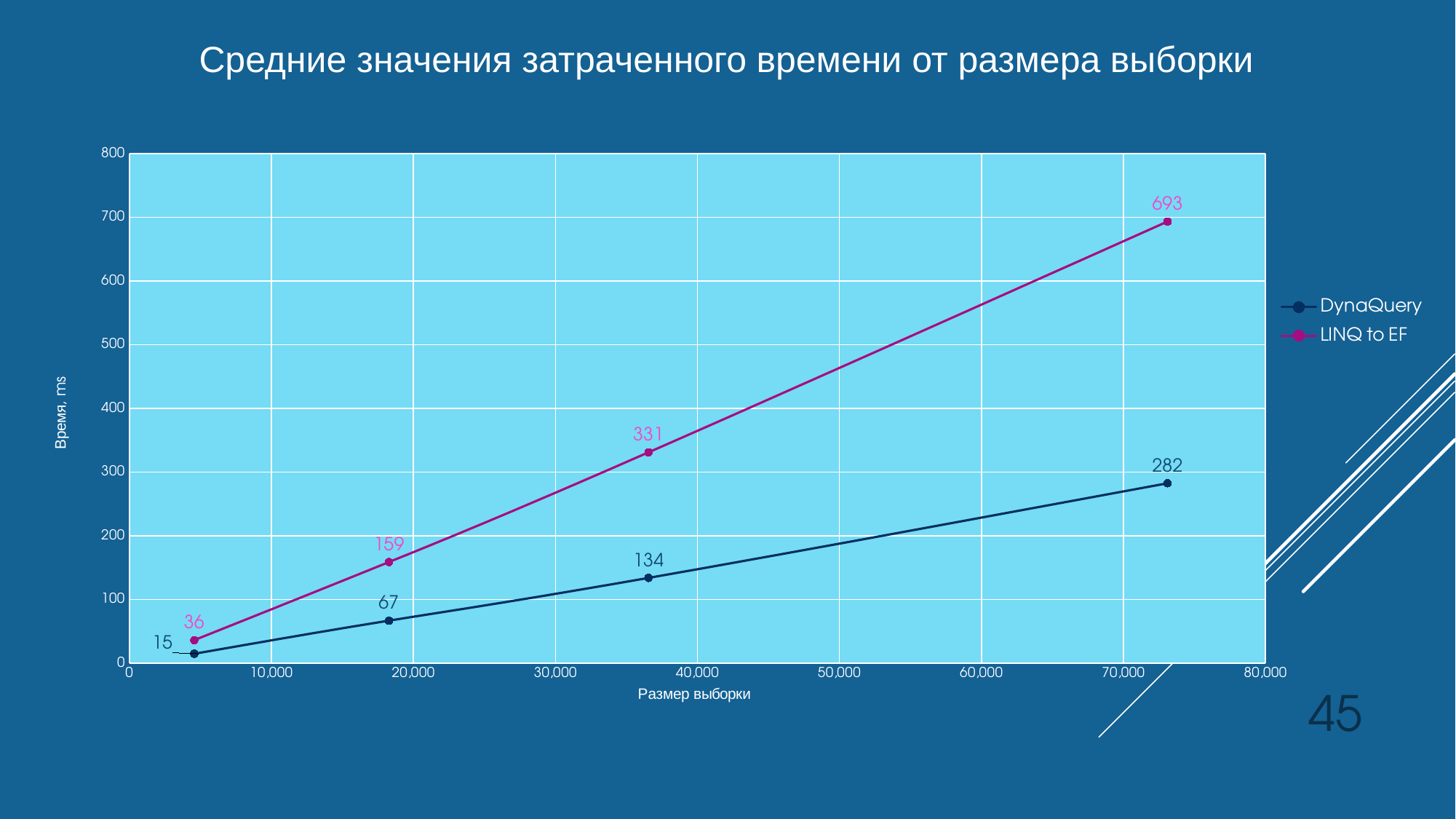

Средние значения затраченного времени от размера выборки

### Chart

| Category |  |  |
|---|---|---|
45